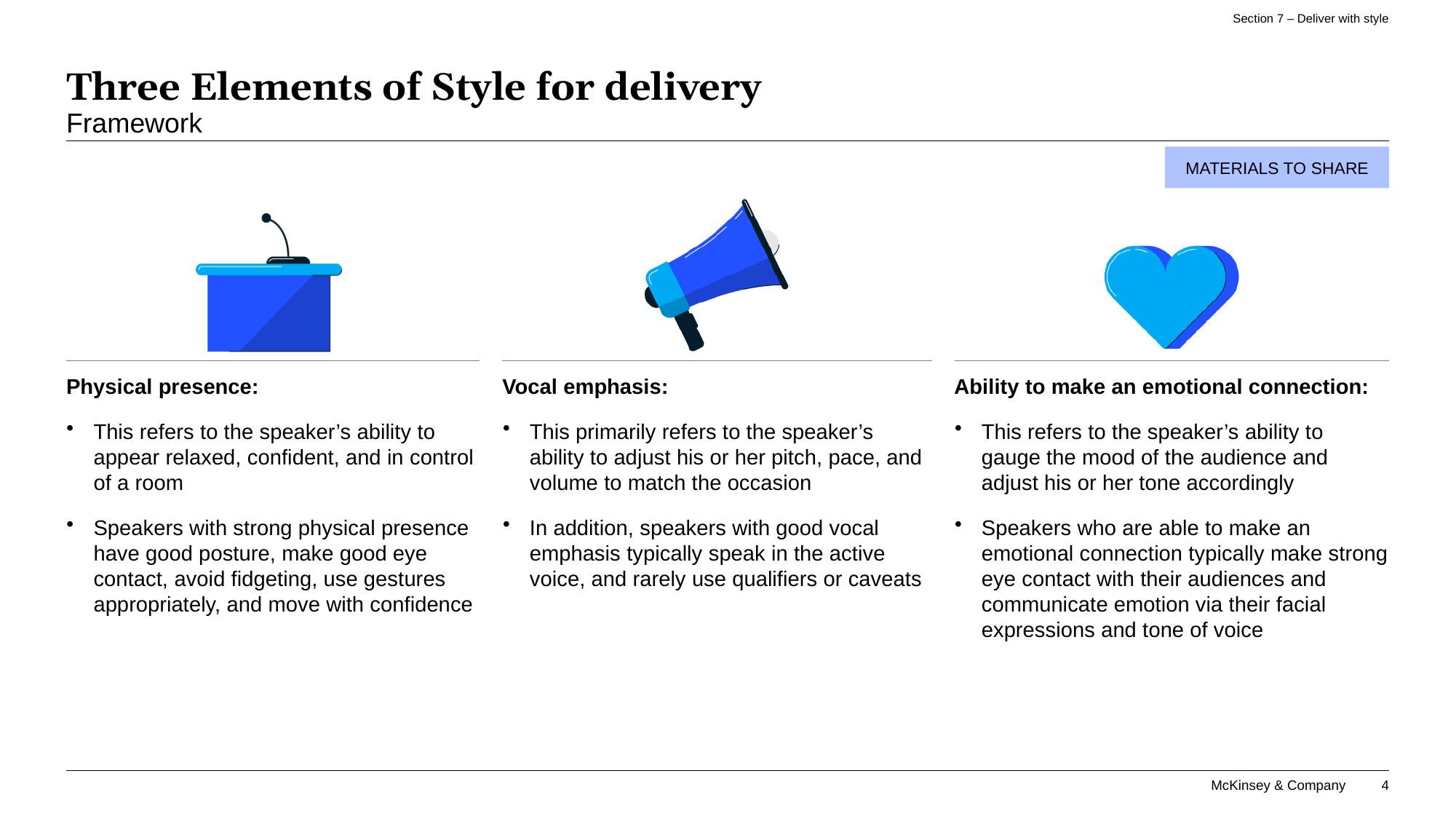

Section 7 – Deliver with style
# Three Elements of Style for delivery
Framework